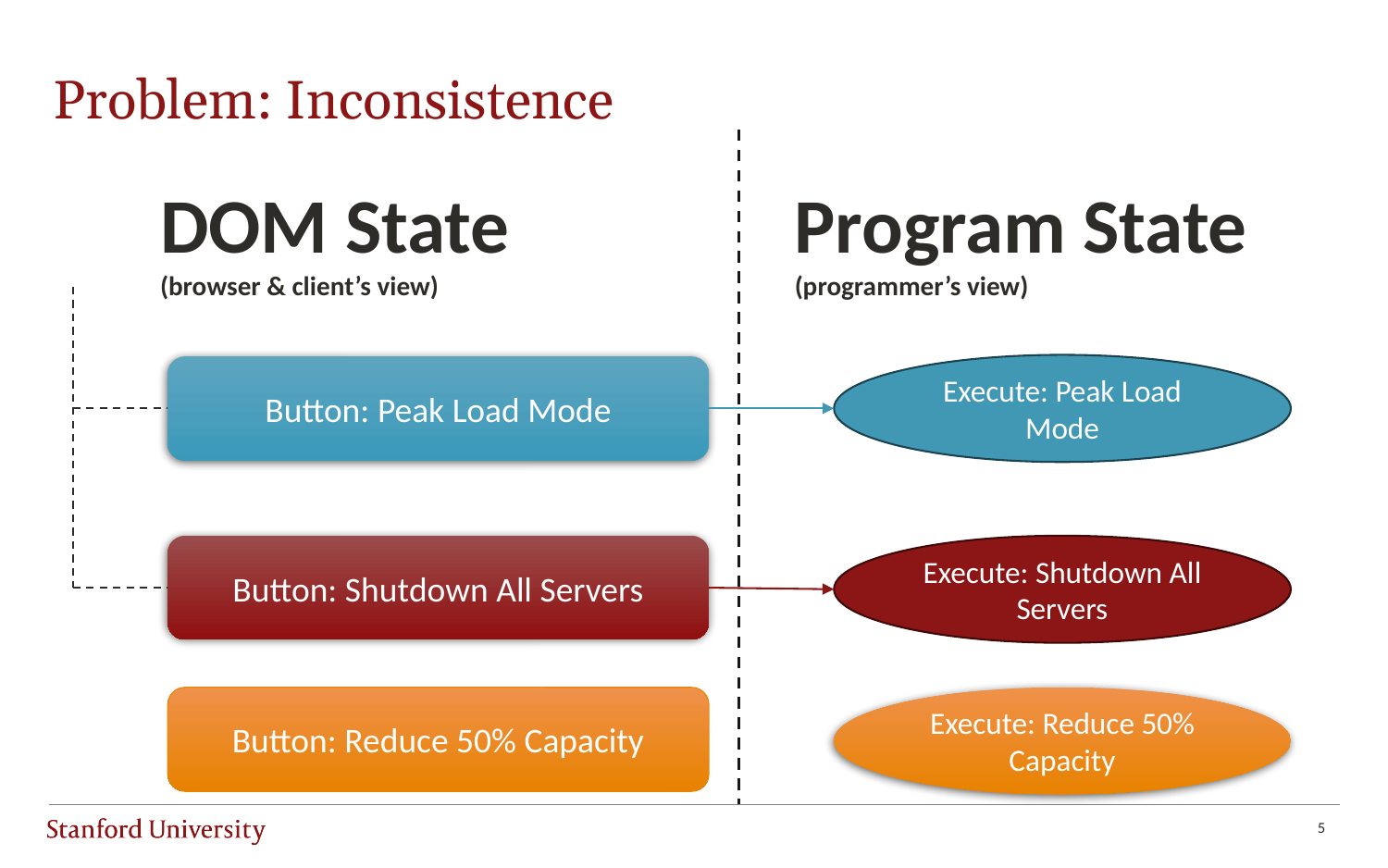

# Problem: Inconsistence
DOM State
(browser & client’s view)
Program State
(programmer’s view)
Execute: Peak Load Mode
Button: Peak Load Mode
Button: Shutdown All Servers
Execute: Shutdown All Servers
Button: Reduce 50% Capacity
Execute: Reduce 50% Capacity
5